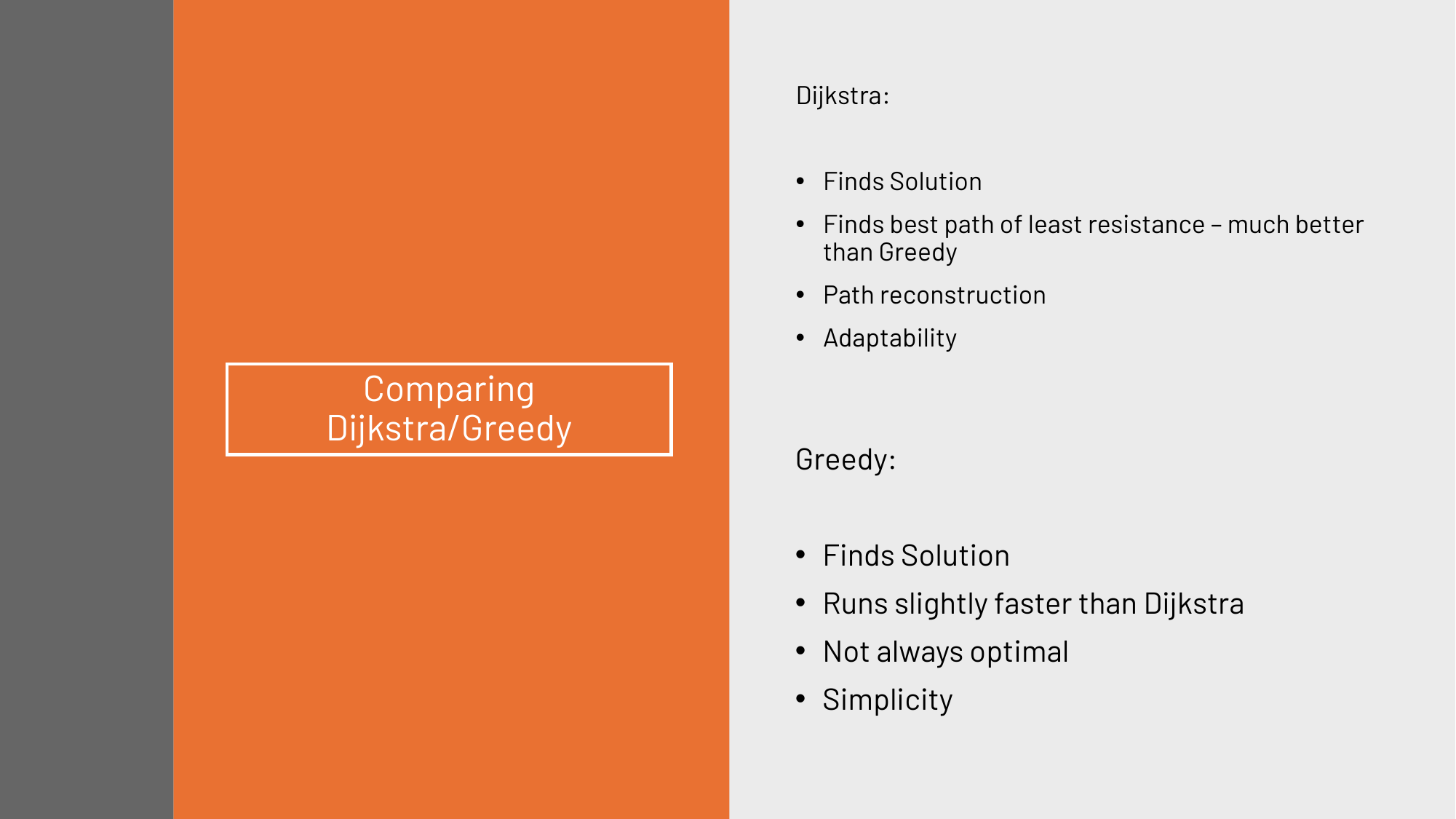

Dijkstra:

Finds Solution
Finds best path of least resistance – much better than Greedy
Path reconstruction
Adaptability

# Comparing Dijkstra/Greedy
Greedy:

Finds Solution
Runs slightly faster than Dijkstra
Not always optimal
Simplicity